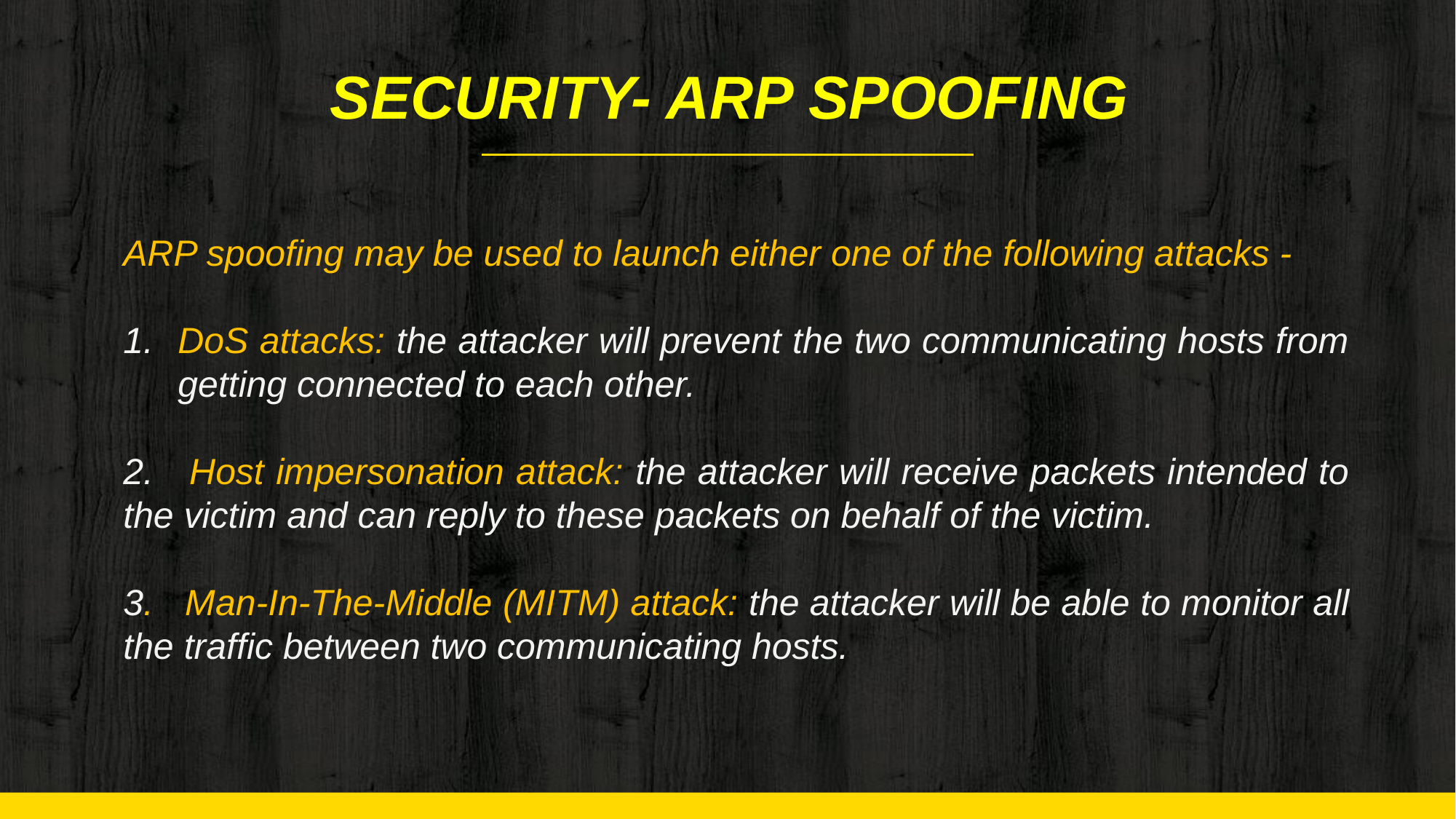

# SECURITY- ARP SPOOFING
ARP spoofing may be used to launch either one of the following attacks -

DoS attacks: the attacker will prevent the two communicating hosts from getting connected to each other.

2.   Host impersonation attack: the attacker will receive packets intended to the victim and can reply to these packets on behalf of the victim.

3.   Man-In-The-Middle (MITM) attack: the attacker will be able to monitor all the traffic between two communicating hosts.